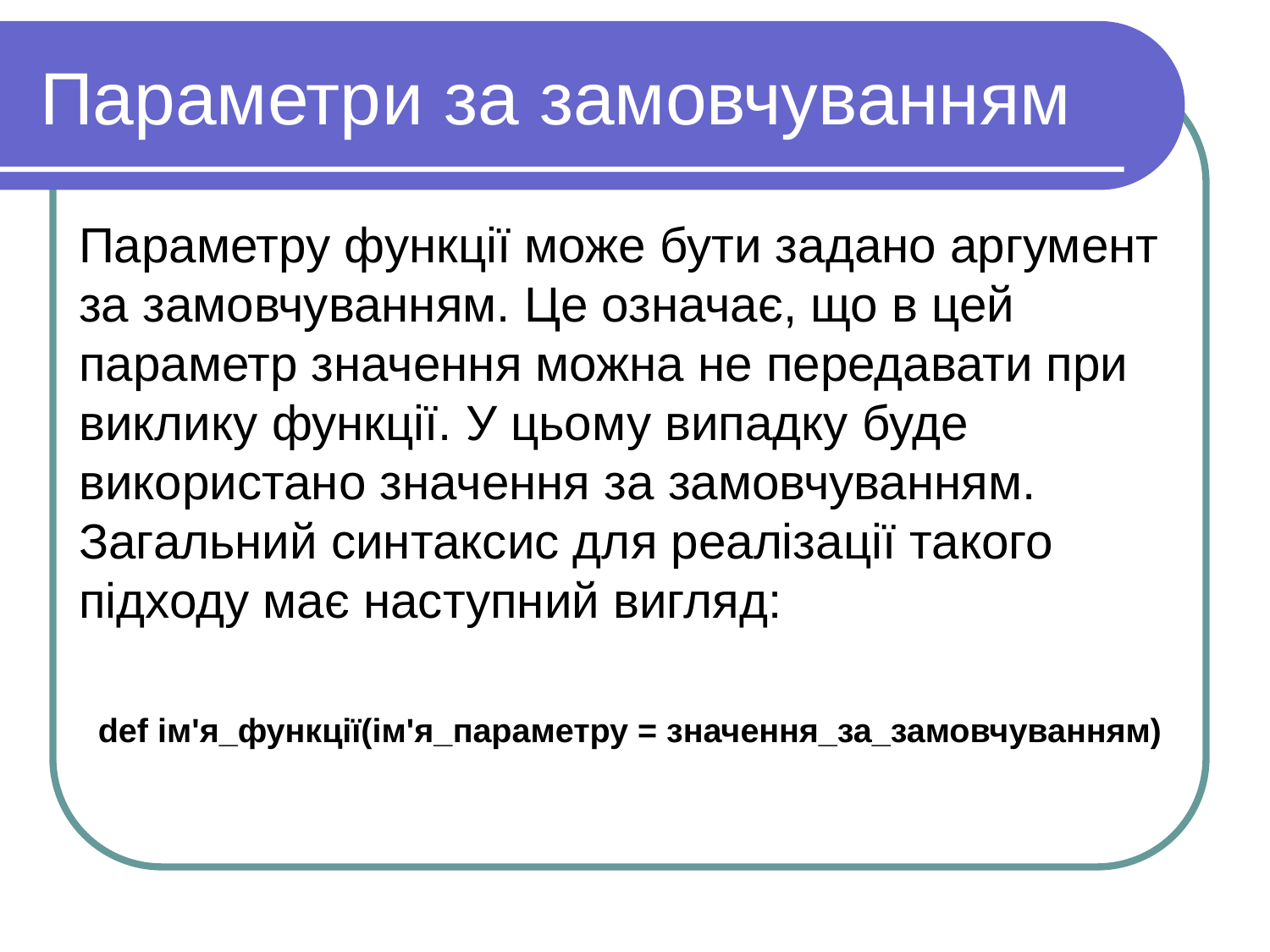

# Параметри за замовчуванням
Параметру функції може бути задано аргумент за замовчуванням. Це означає, що в цей параметр значення можна не передавати при виклику функції. У цьому випадку буде використано значення за замовчуванням. Загальний синтаксис для реалізації такого підходу має наступний вигляд:

def ім'я_функції(ім'я_параметру = значення_за_замовчуванням)